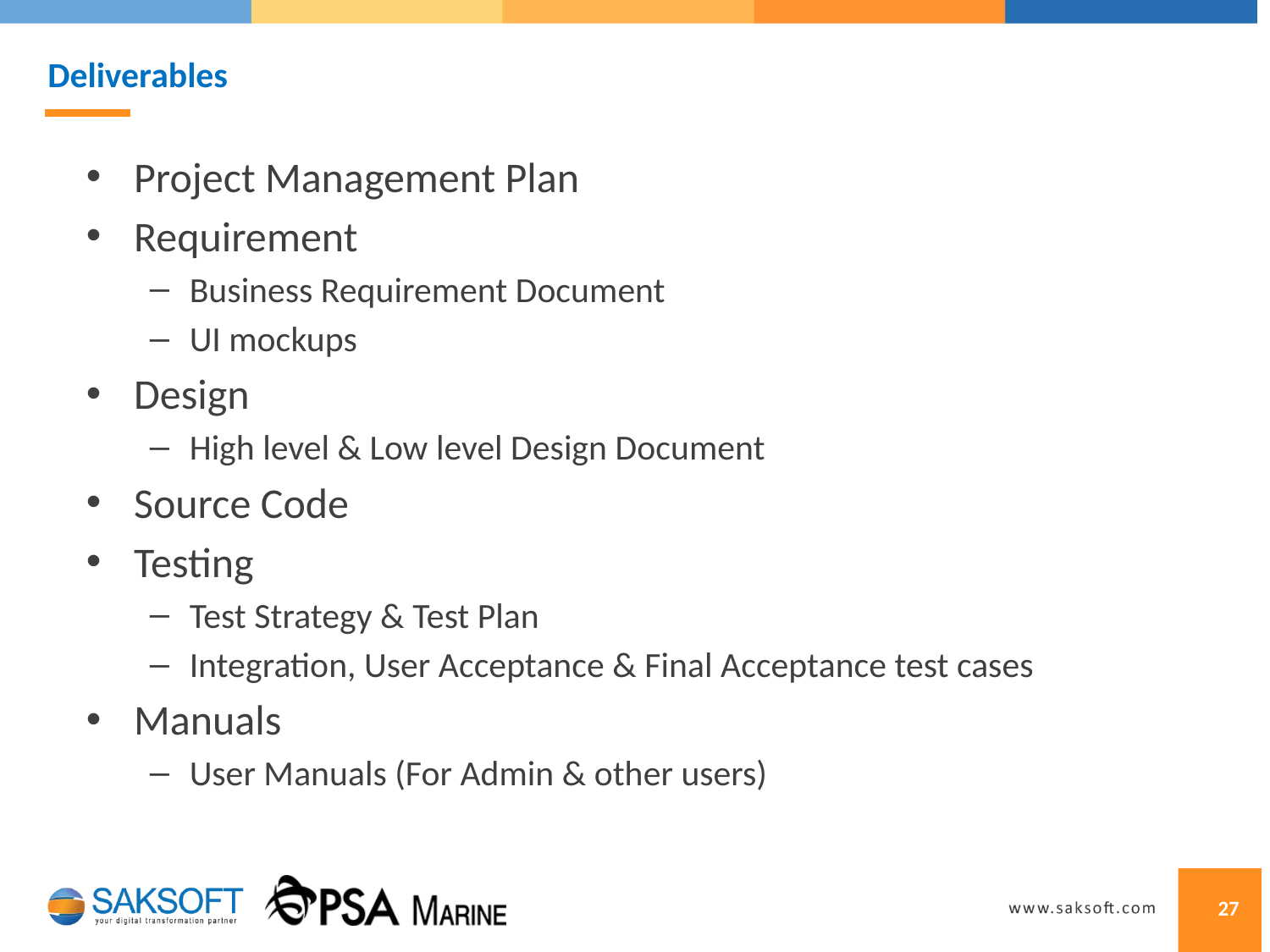

# Deliverables
Project Management Plan
Requirement
Business Requirement Document
UI mockups
Design
High level & Low level Design Document
Source Code
Testing
Test Strategy & Test Plan
Integration, User Acceptance & Final Acceptance test cases
Manuals
User Manuals (For Admin & other users)

27